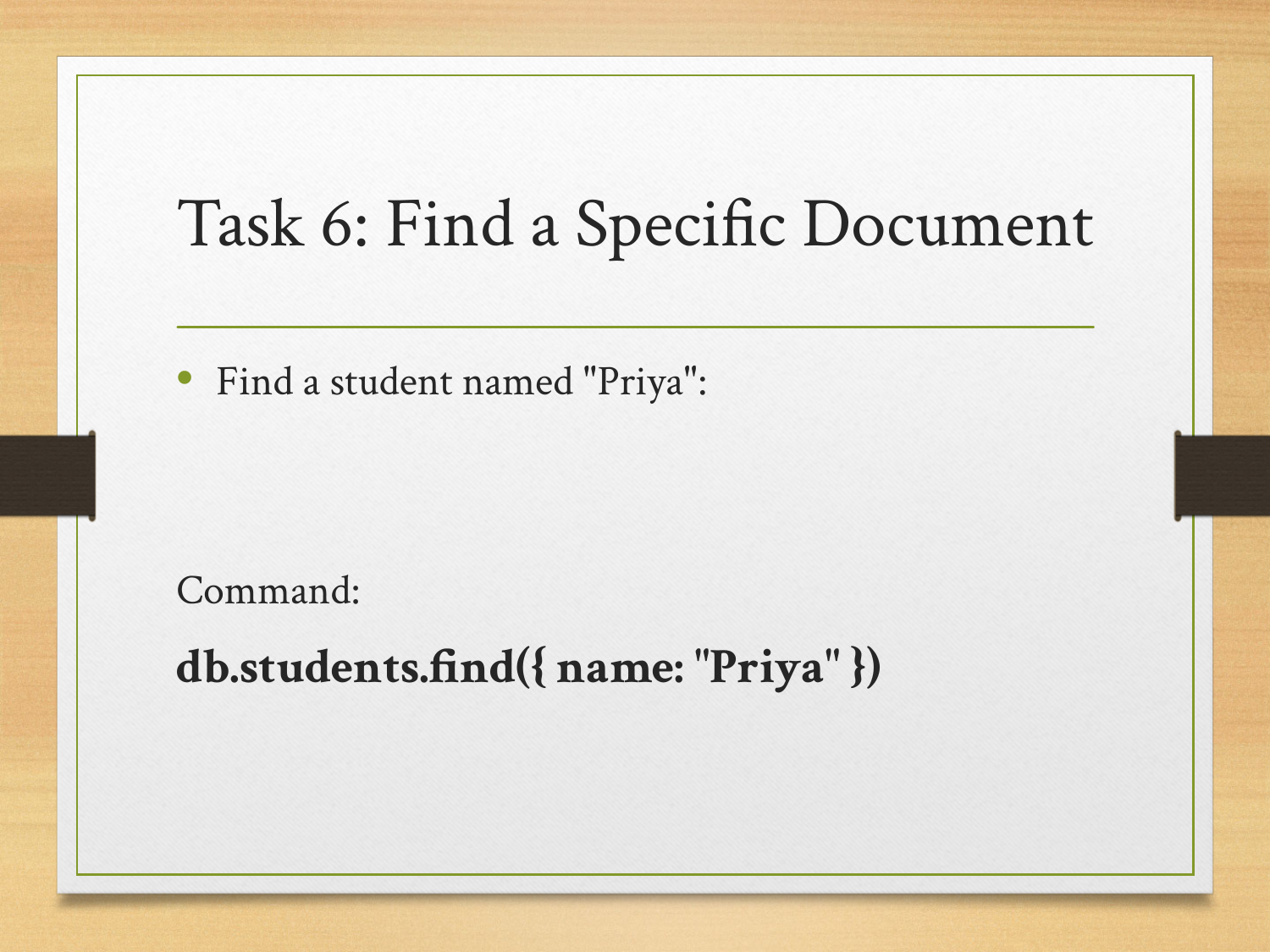

# Task 6: Find a Specific Document
Find a student named "Priya":

Command:
db.students.find({ name: "Priya" })